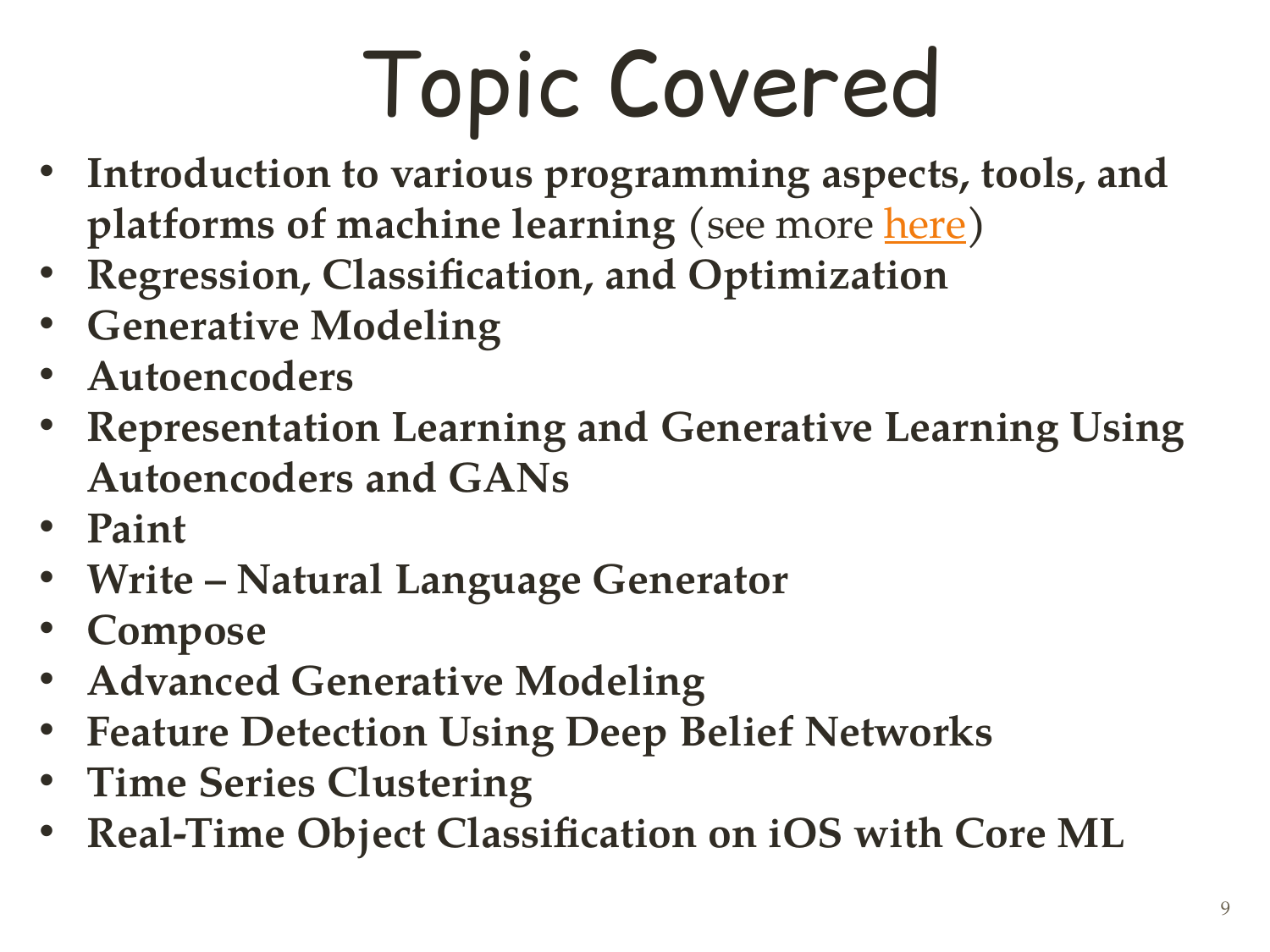

# Topic Covered
Introduction to various programming aspects, tools, and platforms of machine learning (see more here)
Regression, Classification, and Optimization
Generative Modeling
Autoencoders
Representation Learning and Generative Learning Using Autoencoders and GANs
Paint
Write – Natural Language Generator
Compose
Advanced Generative Modeling
Feature Detection Using Deep Belief Networks
Time Series Clustering
Real-Time Object Classification on iOS with Core ML

9